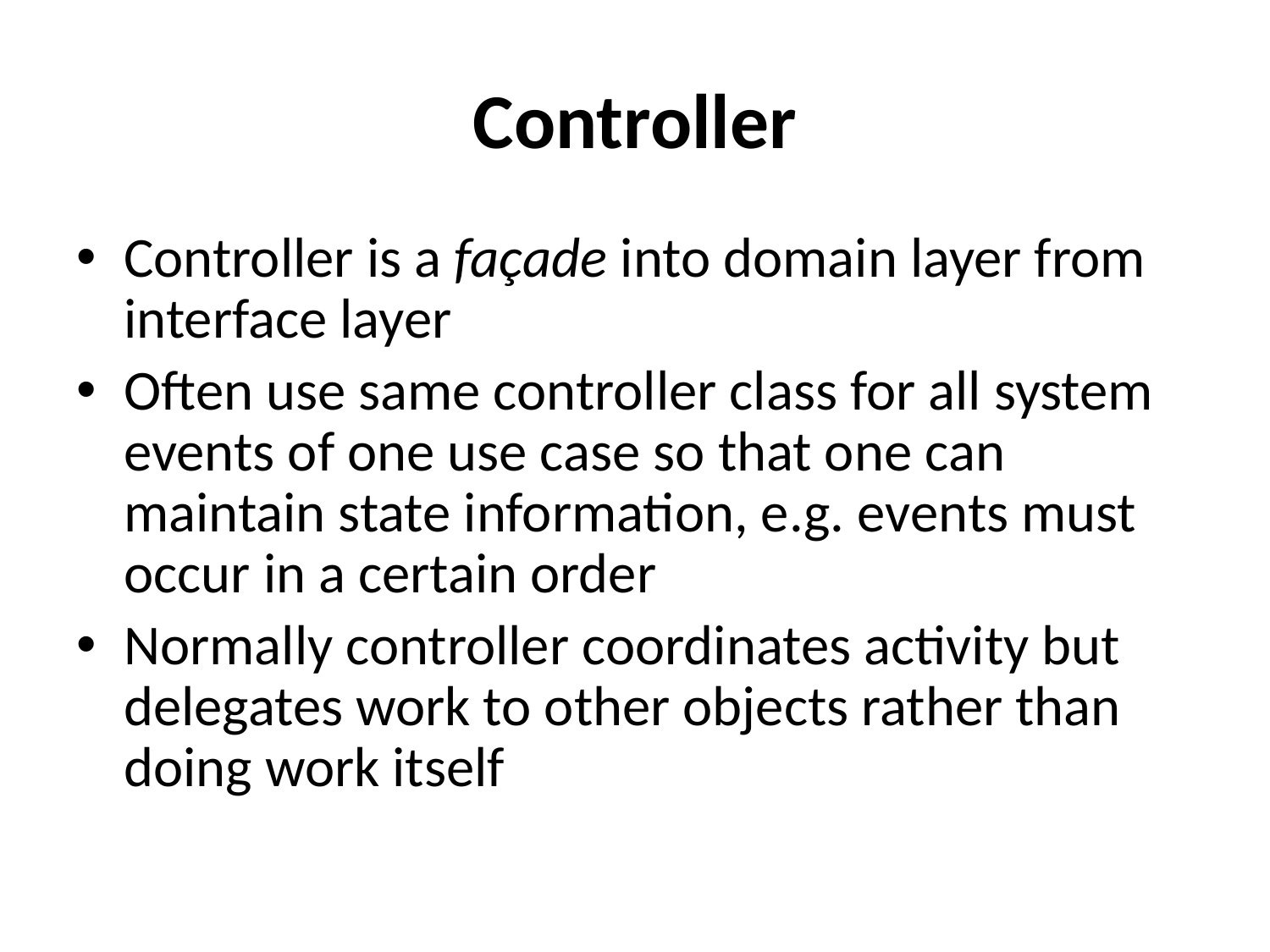

# Controller
Controller is a façade into domain layer from interface layer
Often use same controller class for all system events of one use case so that one can maintain state information, e.g. events must occur in a certain order
Normally controller coordinates activity but delegates work to other objects rather than doing work itself